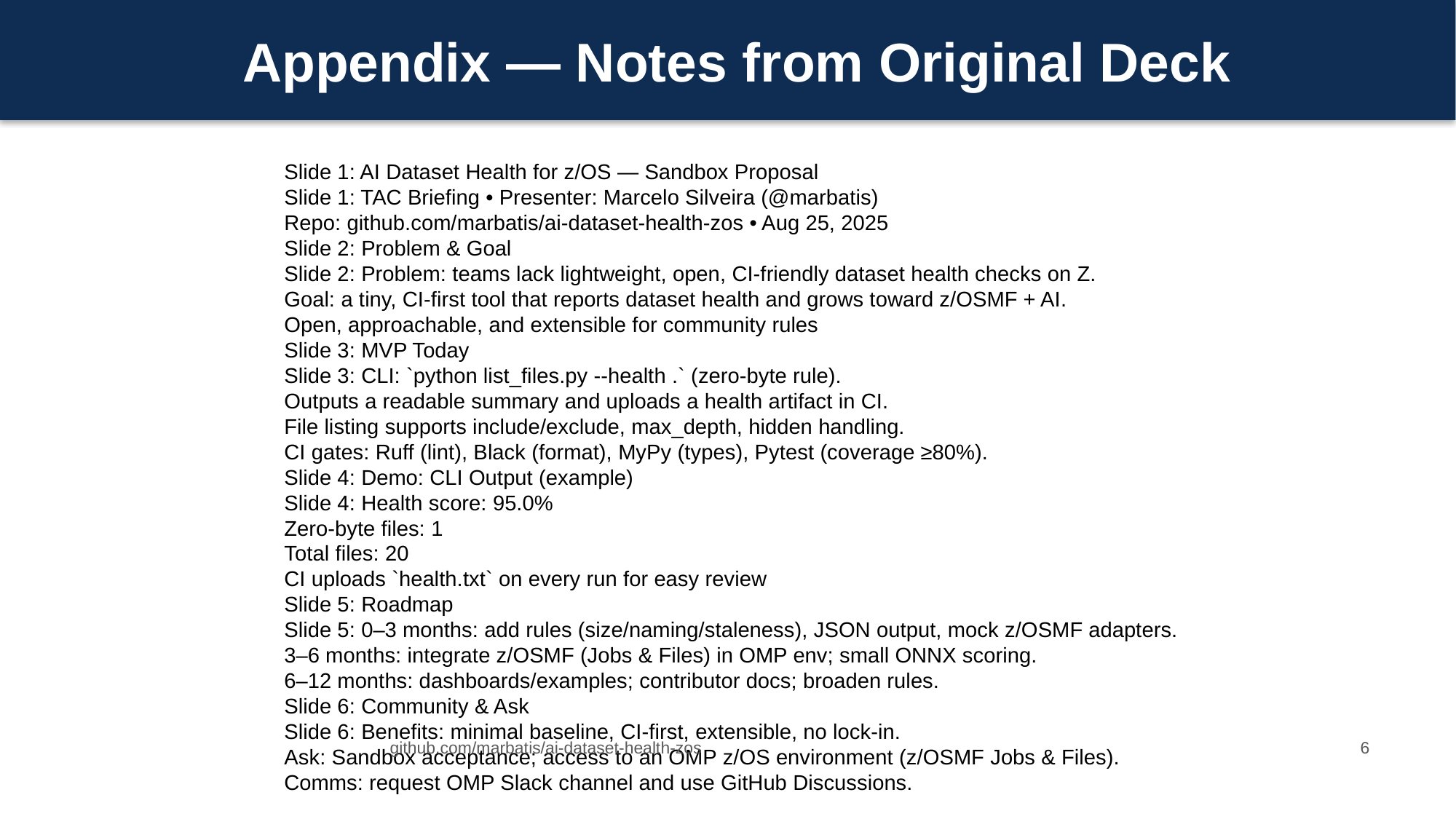

Appendix — Notes from Original Deck
Slide 1: AI Dataset Health for z/OS — Sandbox Proposal
Slide 1: TAC Briefing • Presenter: Marcelo Silveira (@marbatis)
Repo: github.com/marbatis/ai-dataset-health-zos • Aug 25, 2025
Slide 2: Problem & Goal
Slide 2: Problem: teams lack lightweight, open, CI-friendly dataset health checks on Z.
Goal: a tiny, CI-first tool that reports dataset health and grows toward z/OSMF + AI.
Open, approachable, and extensible for community rules
Slide 3: MVP Today
Slide 3: CLI: `python list_files.py --health .` (zero-byte rule).
Outputs a readable summary and uploads a health artifact in CI.
File listing supports include/exclude, max_depth, hidden handling.
CI gates: Ruff (lint), Black (format), MyPy (types), Pytest (coverage ≥80%).
Slide 4: Demo: CLI Output (example)
Slide 4: Health score: 95.0%
Zero-byte files: 1
Total files: 20
CI uploads `health.txt` on every run for easy review
Slide 5: Roadmap
Slide 5: 0–3 months: add rules (size/naming/staleness), JSON output, mock z/OSMF adapters.
3–6 months: integrate z/OSMF (Jobs & Files) in OMP env; small ONNX scoring.
6–12 months: dashboards/examples; contributor docs; broaden rules.
Slide 6: Community & Ask
Slide 6: Benefits: minimal baseline, CI-first, extensible, no lock-in.
Ask: Sandbox acceptance; access to an OMP z/OS environment (z/OSMF Jobs & Files).
Comms: request OMP Slack channel and use GitHub Discussions.
github.com/marbatis/ai-dataset-health-zos
6